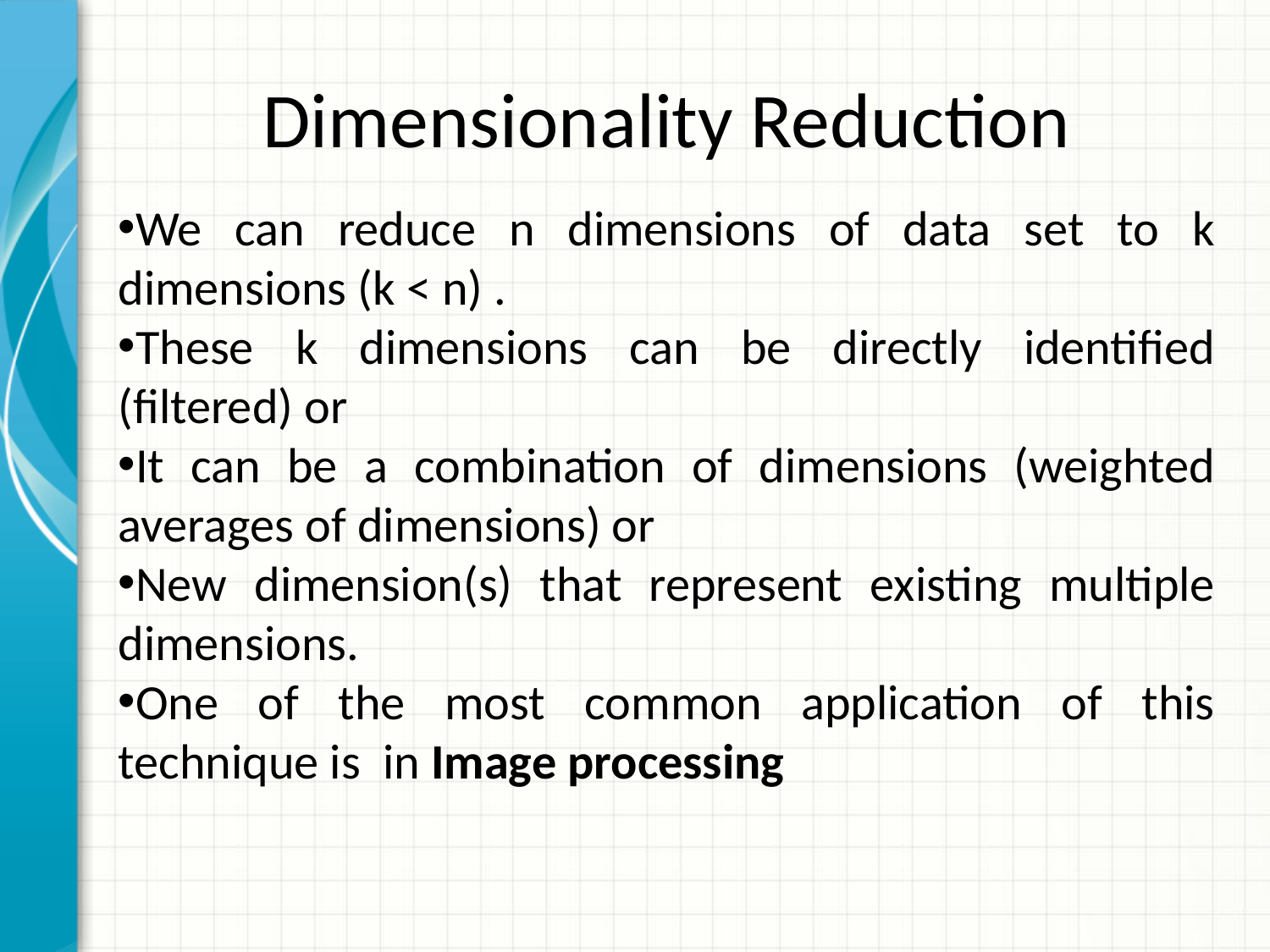

Dimensionality Reduction
We can reduce n dimensions of data set to k dimensions (k < n) .
These k dimensions can be directly identified (filtered) or
It can be a combination of dimensions (weighted averages of dimensions) or
New dimension(s) that represent existing multiple dimensions.
One of the most common application of this technique is  in Image processing